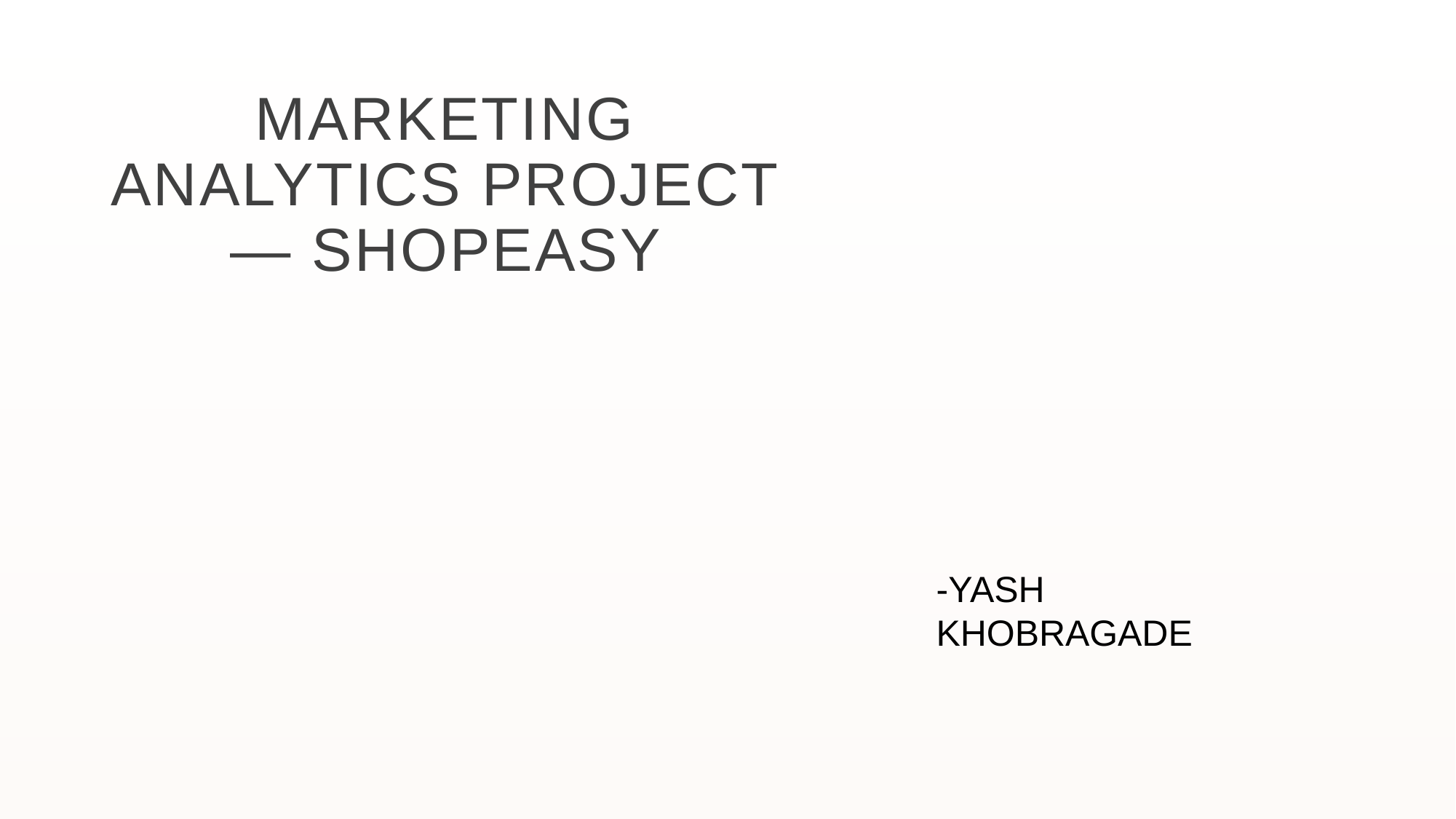

# Marketing Analytics Project — ShopEasy
-YASH KHOBRAGADE